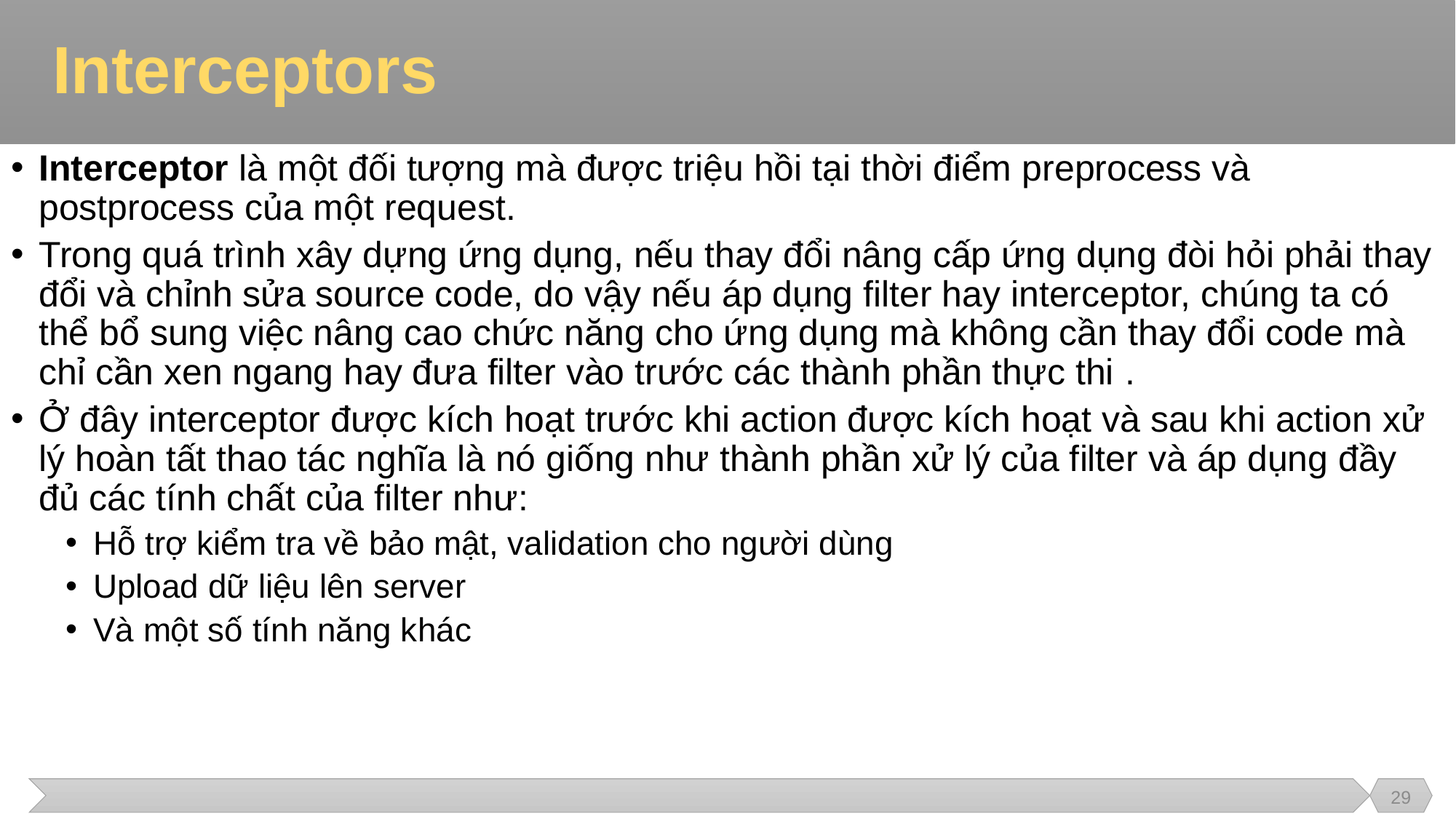

# Interceptors
Interceptor là một đối tượng mà được triệu hồi tại thời điểm preprocess và postprocess của một request.
Trong quá trình xây dựng ứng dụng, nếu thay đổi nâng cấp ứng dụng đòi hỏi phải thay đổi và chỉnh sửa source code, do vậy nếu áp dụng filter hay interceptor, chúng ta có thể bổ sung việc nâng cao chức năng cho ứng dụng mà không cần thay đổi code mà chỉ cần xen ngang hay đưa filter vào trước các thành phần thực thi .
Ở đây interceptor được kích hoạt trước khi action được kích hoạt và sau khi action xử lý hoàn tất thao tác nghĩa là nó giống như thành phần xử lý của filter và áp dụng đầy đủ các tính chất của filter như:
Hỗ trợ kiểm tra về bảo mật, validation cho người dùng
Upload dữ liệu lên server
Và một số tính năng khác
29